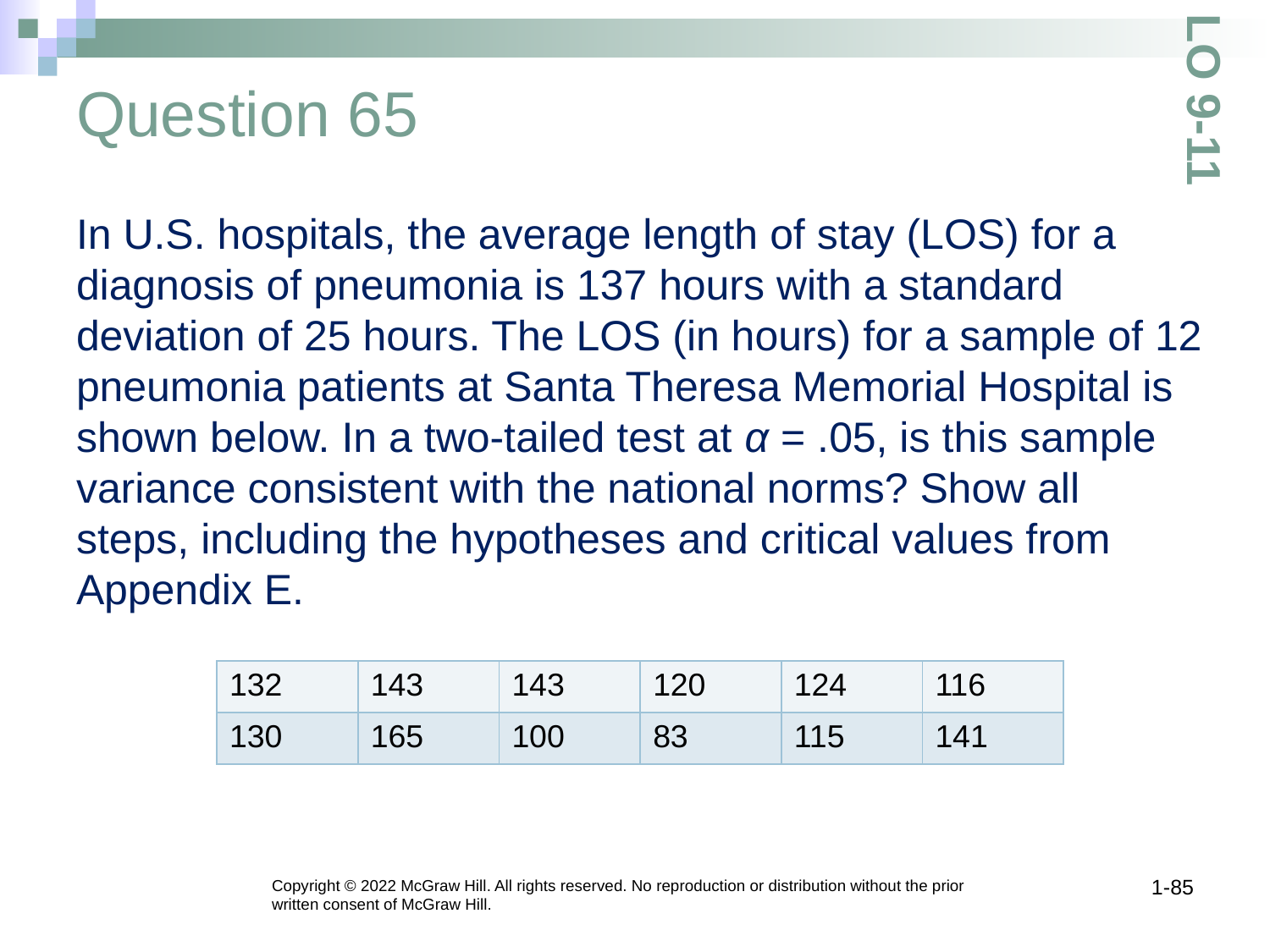

# Question 65
LO 9-11
In U.S. hospitals, the average length of stay (LOS) for a diagnosis of pneumonia is 137 hours with a standard deviation of 25 hours. The LOS (in hours) for a sample of 12 pneumonia patients at Santa Theresa Memorial Hospital is shown below. In a two-tailed test at α = .05, is this sample variance consistent with the national norms? Show all steps, including the hypotheses and critical values from Appendix E.
| 132 | 143 | 143 | 120 | 124 | 116 |
| --- | --- | --- | --- | --- | --- |
| 130 | 165 | 100 | 83 | 115 | 141 |
1-85
Copyright © 2022 McGraw Hill. All rights reserved. No reproduction or distribution without the prior written consent of McGraw Hill.